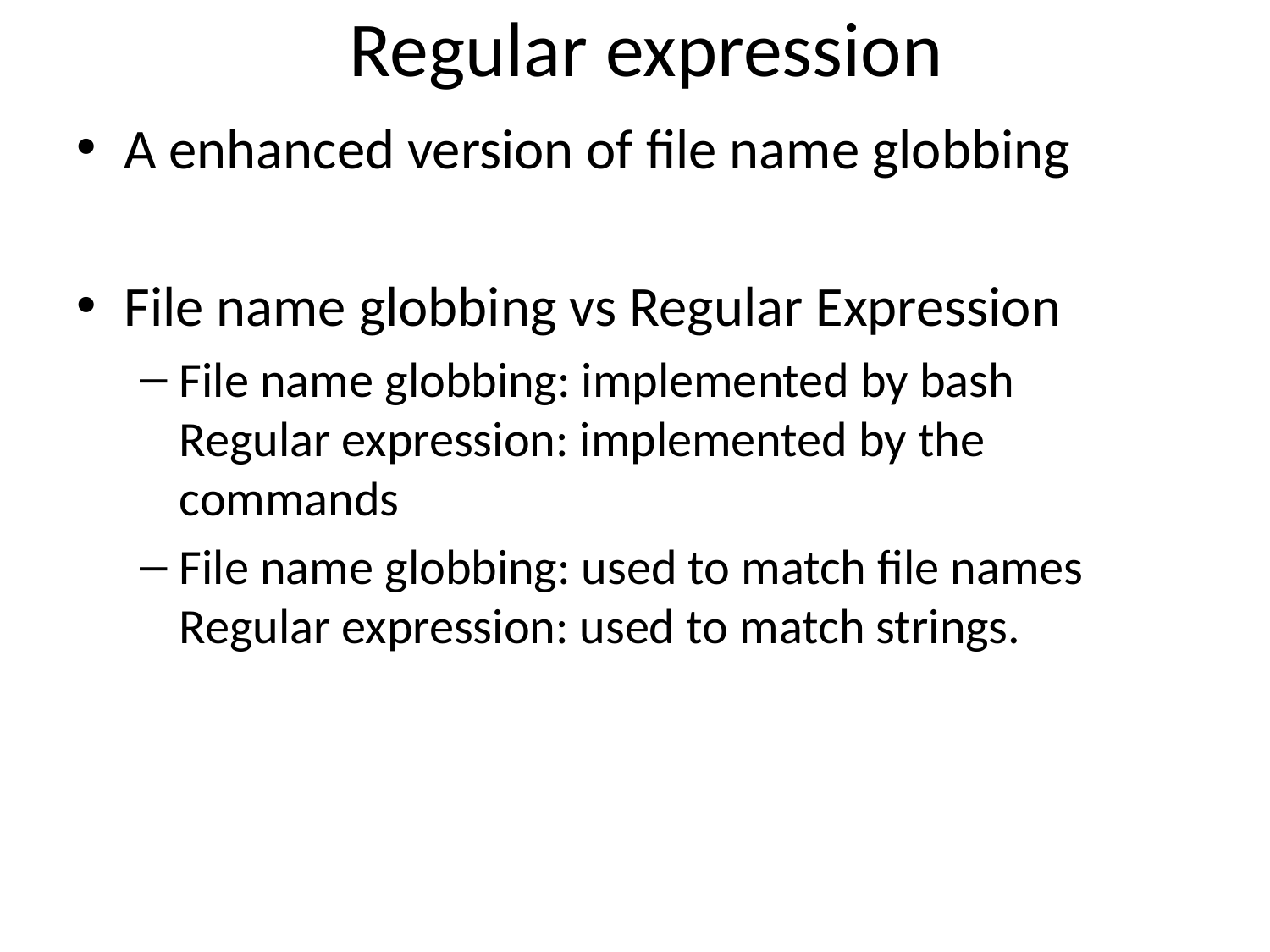

# Regular expression
A enhanced version of file name globbing

File name globbing vs Regular Expression
File name globbing: implemented by bash
Regular expression: implemented by the commands
File name globbing: used to match file names
Regular expression: used to match strings.